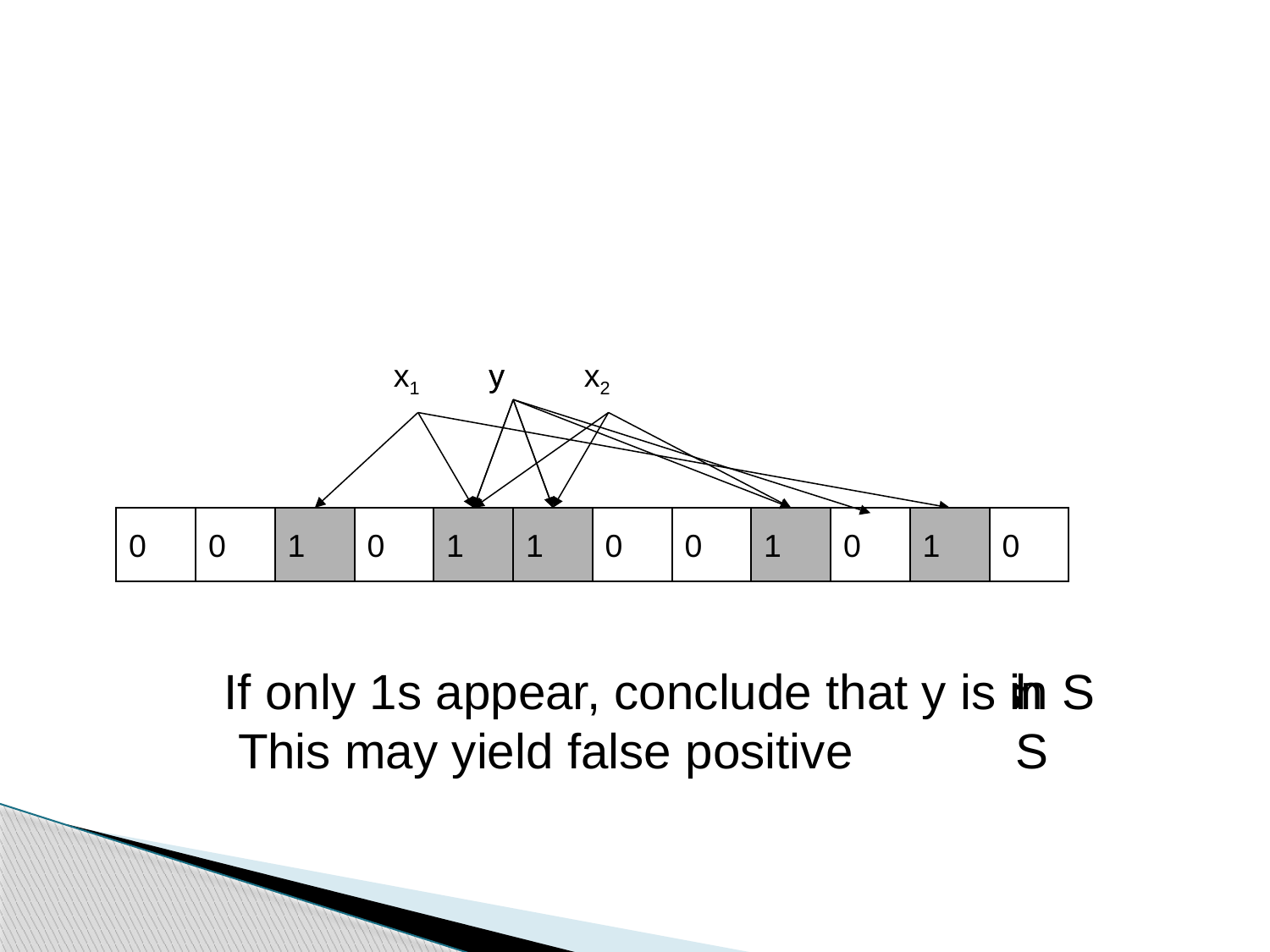

x1
x2
1
1
1
1
1
Each element of S is hashed k times
Each hash location set to 1
y

1
1
1
1
1
To check if y is in S, check the k hash
 location. If  a 0 appears , y is not in S
y

1
1
1
1
1
If only 1s appear, conclude that y is in S
 This may yield false positive
0
0
0
0
0
0
0
0
0
0
0
0
Initial with all 0